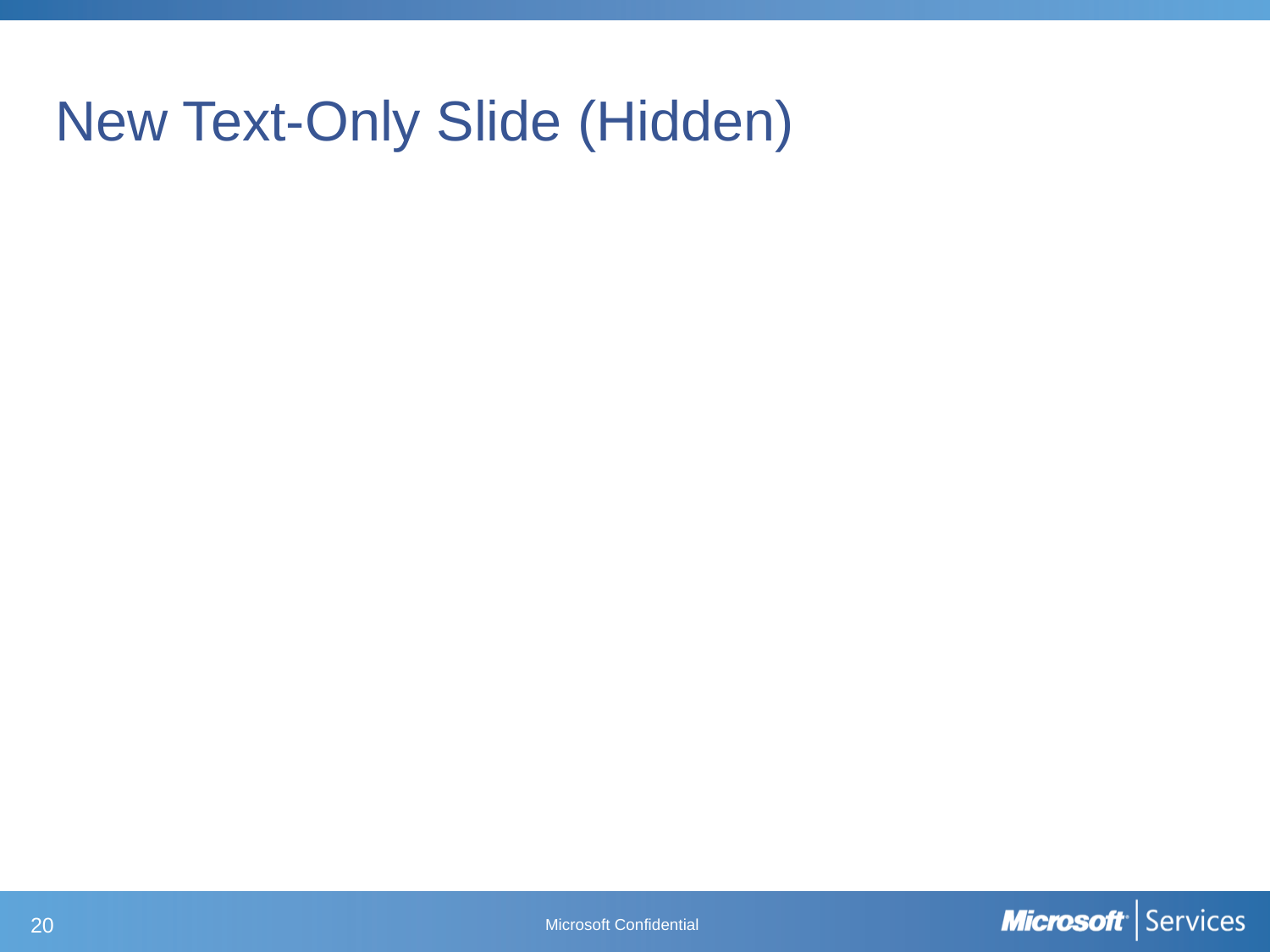

# New Text-Only Slide (Hidden)
20
Microsoft Confidential